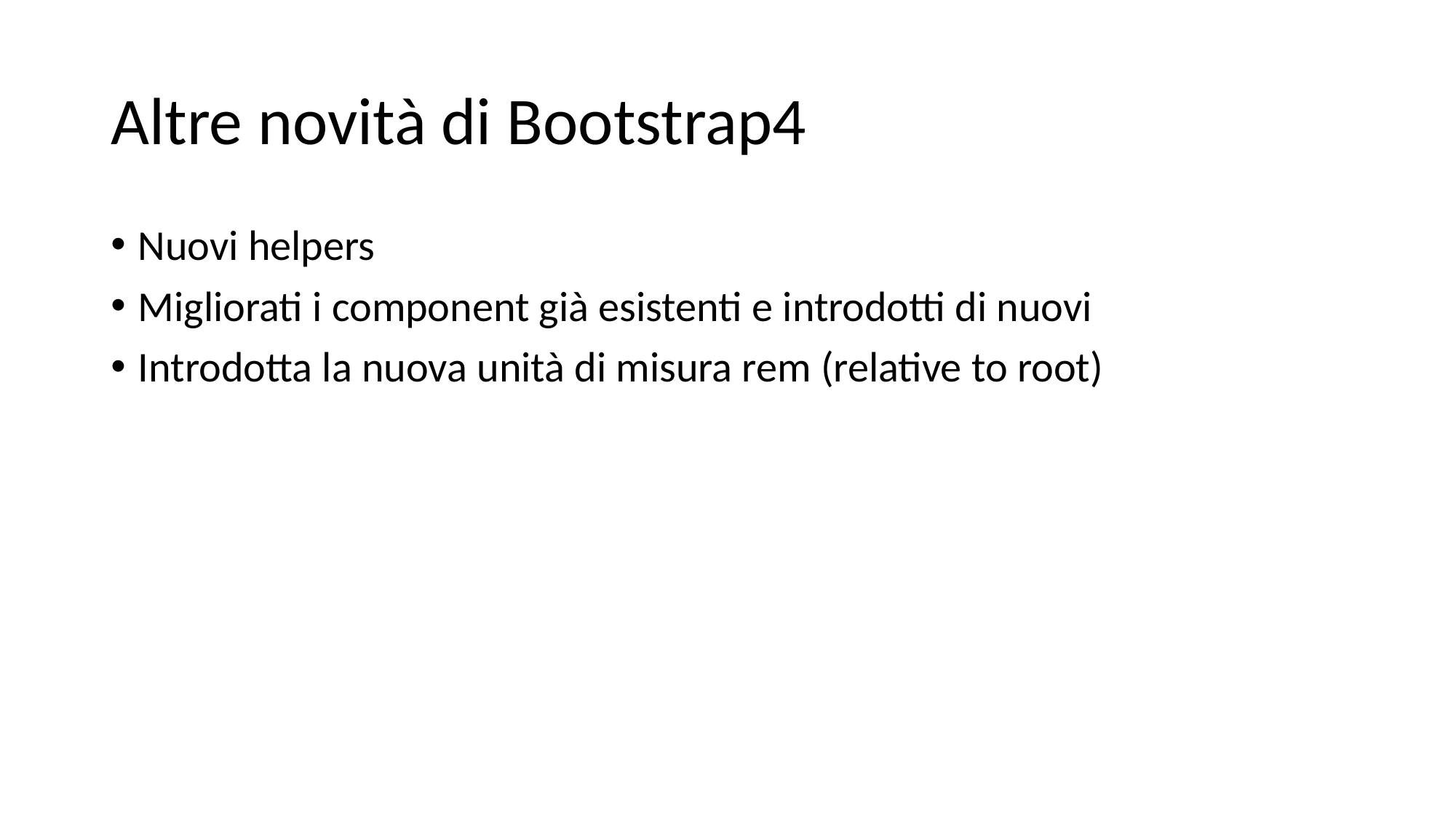

# Altre novità di Bootstrap4
Nuovi helpers
Migliorati i component già esistenti e introdotti di nuovi
Introdotta la nuova unità di misura rem (relative to root)